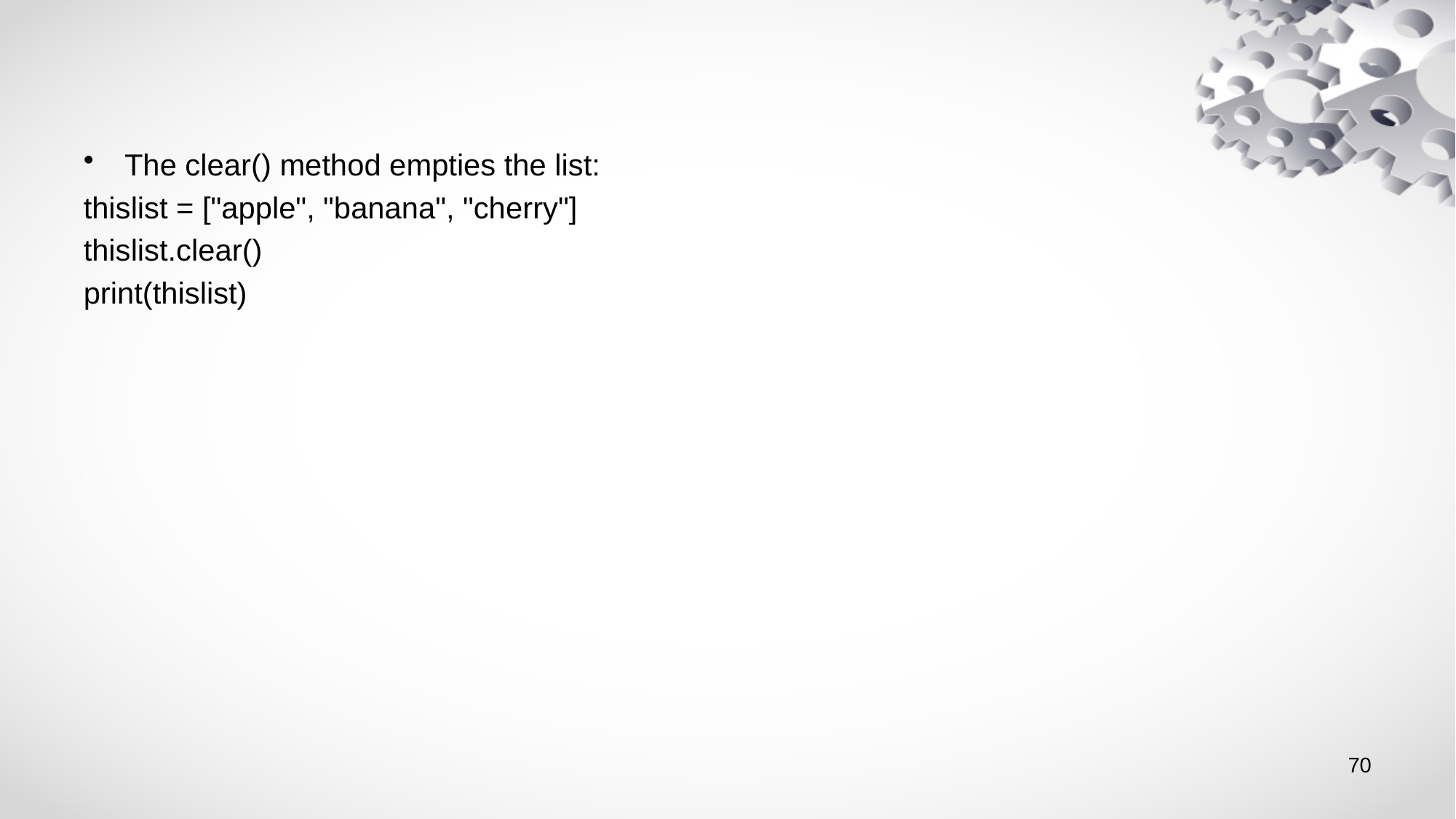

#
The clear() method empties the list:
thislist = ["apple", "banana", "cherry"]
thislist.clear()
print(thislist)
70